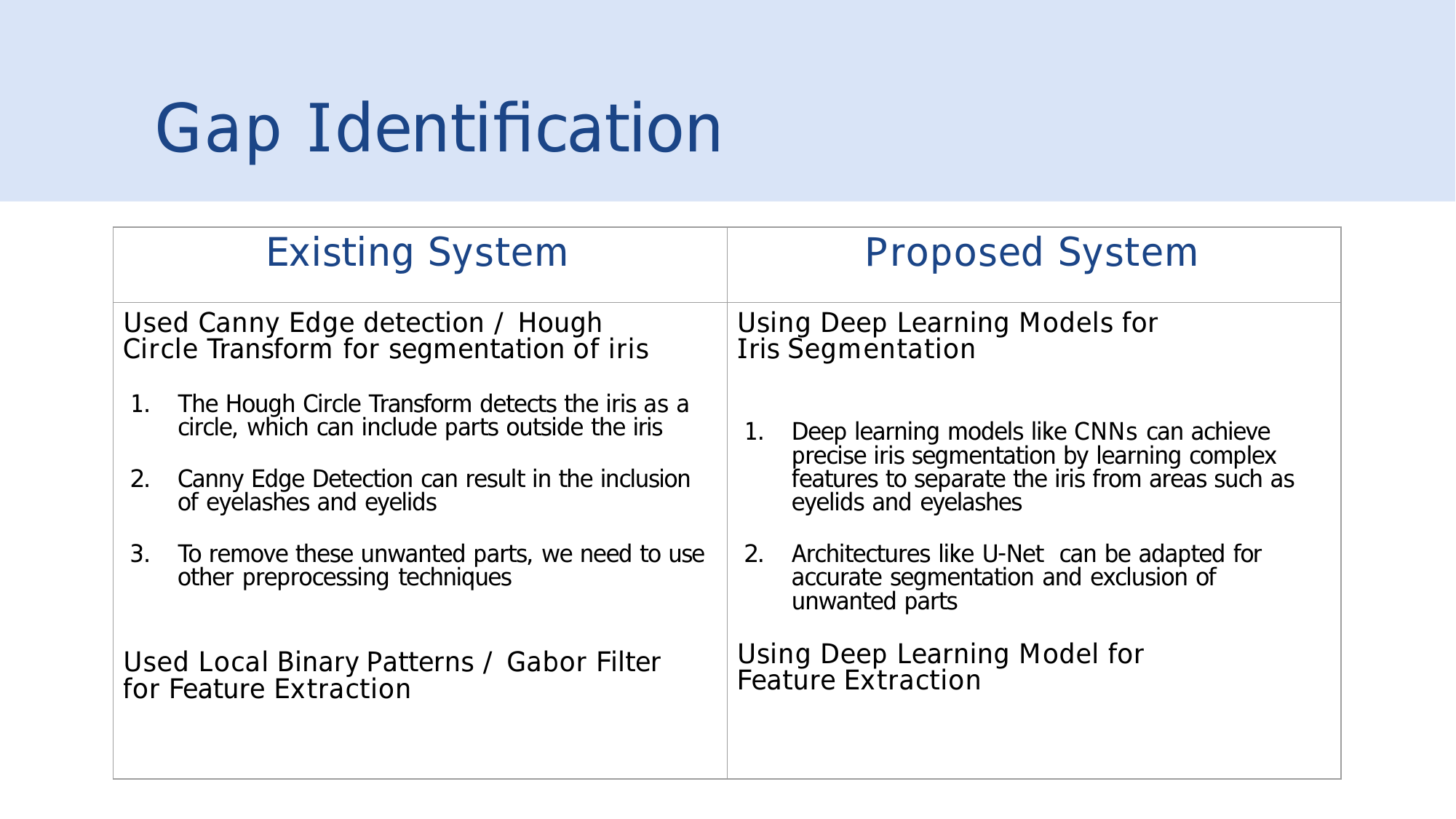

# Gap Identification
| Existing System | Proposed System |
| --- | --- |
| Used Canny Edge detection / Hough Circle Transform for segmentation of iris The Hough Circle Transform detects the iris as a circle, which can include parts outside the iris Canny Edge Detection can result in the inclusion of eyelashes and eyelids To remove these unwanted parts, we need to use other preprocessing techniques Used Local Binary Patterns / Gabor Filter for Feature Extraction | Using Deep Learning Models for Iris Segmentation Deep learning models like CNNs can achieve precise iris segmentation by learning complex features to separate the iris from areas such as eyelids and eyelashes Architectures like U-Net can be adapted for accurate segmentation and exclusion of unwanted parts Using Deep Learning Model for Feature Extraction |